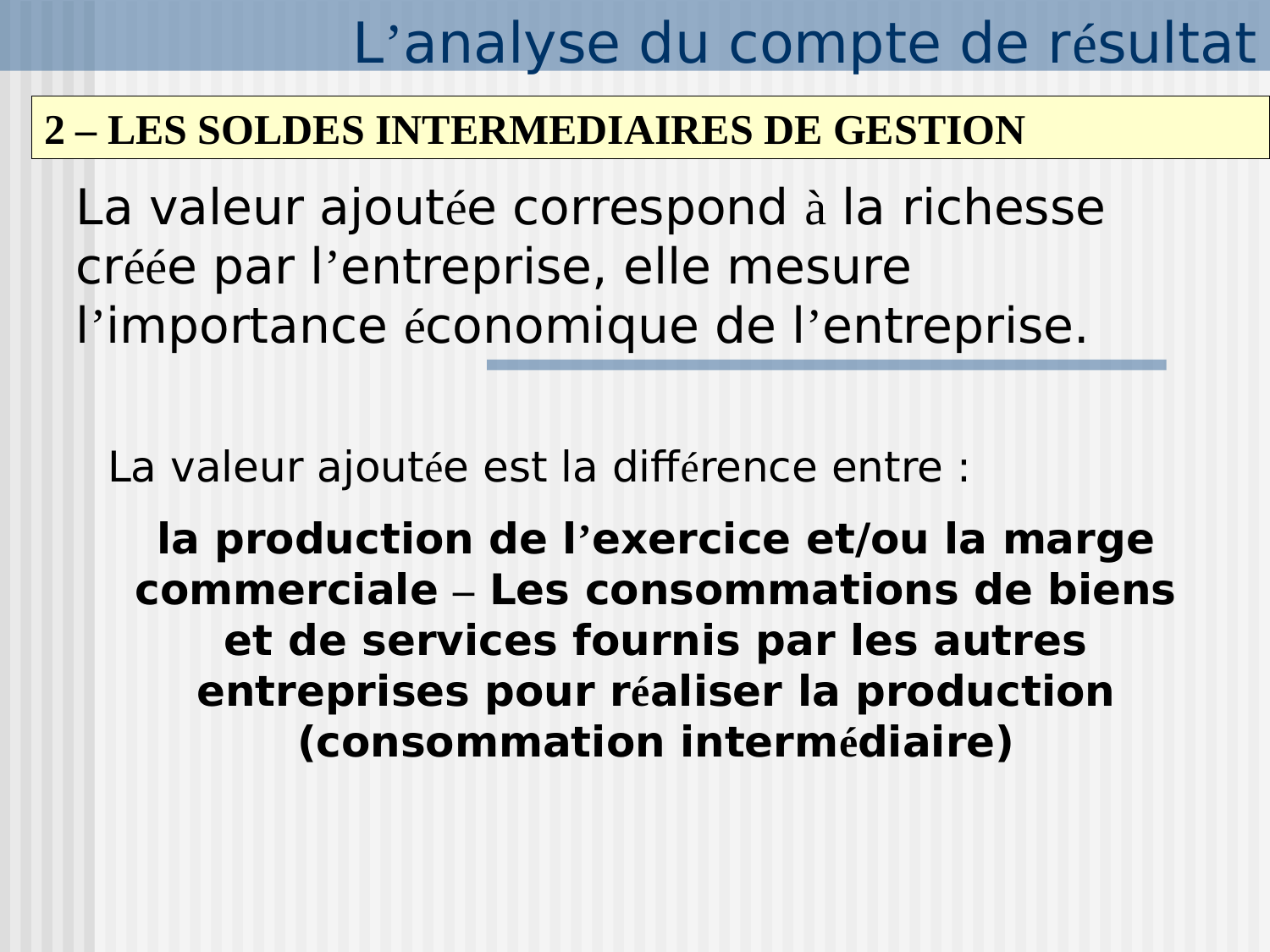

# L’analyse du compte de résultat
2 – LES SOLDES INTERMEDIAIRES DE GESTION
La valeur ajoutée correspond à la richesse créée par l’entreprise, elle mesure l’importance économique de l’entreprise.
La valeur ajoutée est la différence entre :
la production de l’exercice et/ou la marge commerciale – Les consommations de biens et de services fournis par les autres entreprises pour réaliser la production (consommation intermédiaire)